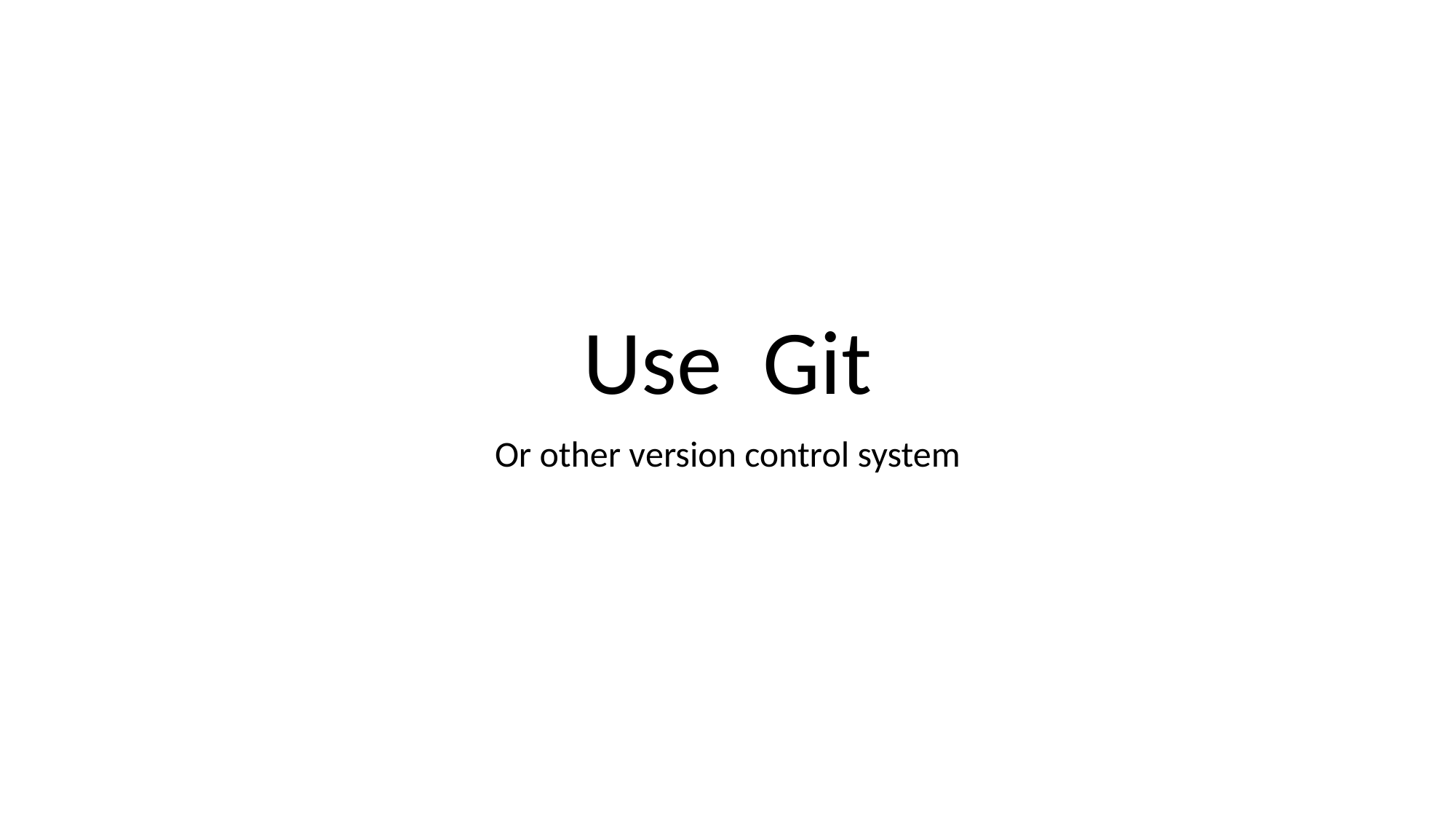

# Use  Git
Or other version control system